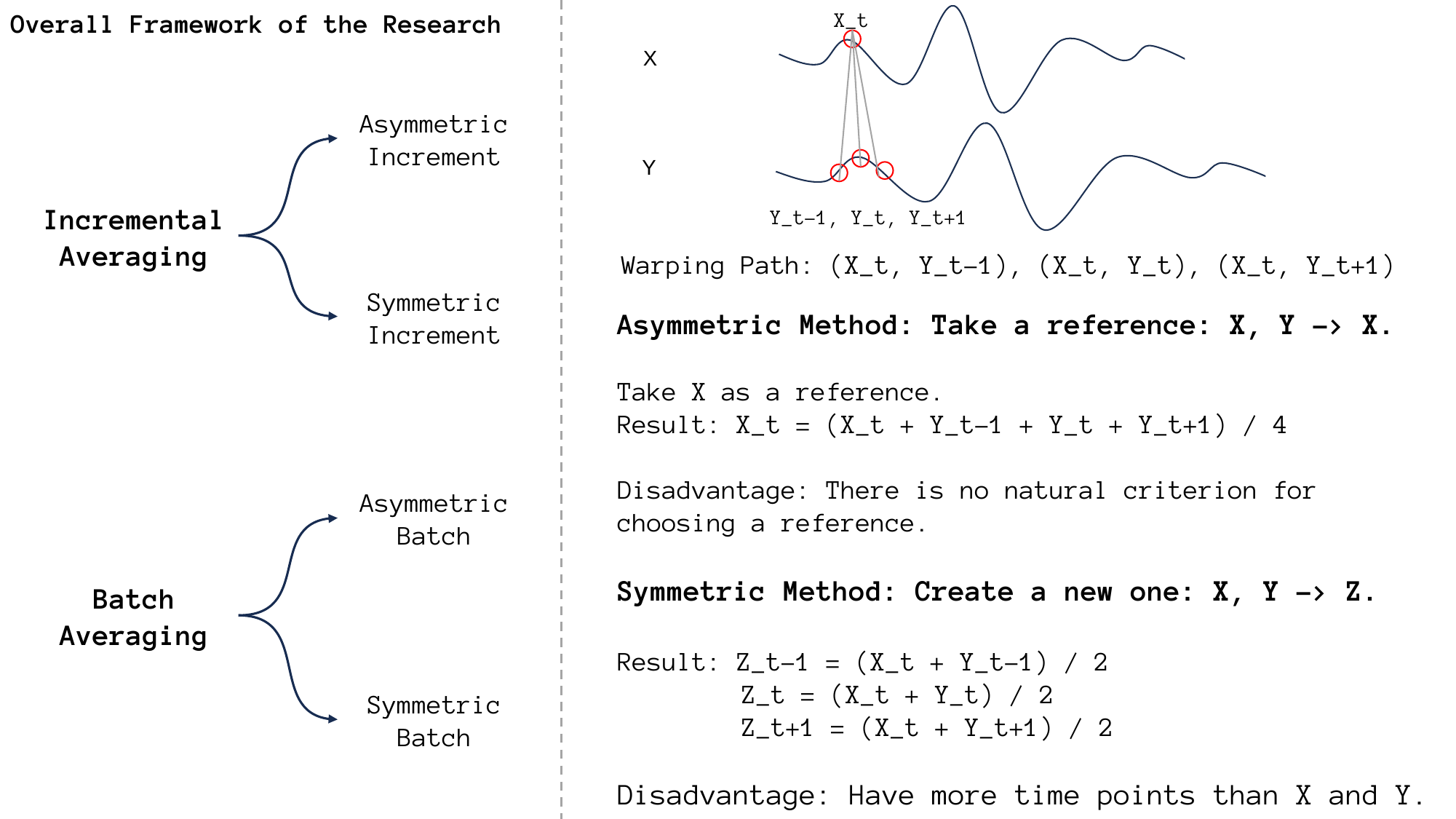

Overall Framework of the Research
X_t

X
Asymmetric
Increment

Y

Incremental Averaging
Y_t-1, Y_t, Y_t+1
Warping Path: (X_t, Y_t-1), (X_t, Y_t), (X_t, Y_t+1)
Symmetric
Increment
Asymmetric Method: Take a reference: X, Y -> X.

Take X as a reference.
Result: X_t = (X_t + Y_t-1 + Y_t + Y_t+1) / 4

Disadvantage: There is no natural criterion for choosing a reference.
Asymmetric
Batch
Symmetric Method: Create a new one: X, Y -> Z.

Result: Z_t-1 = (X_t + Y_t-1) / 2
	 Z_t = (X_t + Y_t) / 2
	 Z_t+1 = (X_t + Y_t+1) / 2

Disadvantage: Have more time points than X and Y.
Batch
Averaging
Symmetric
Batch